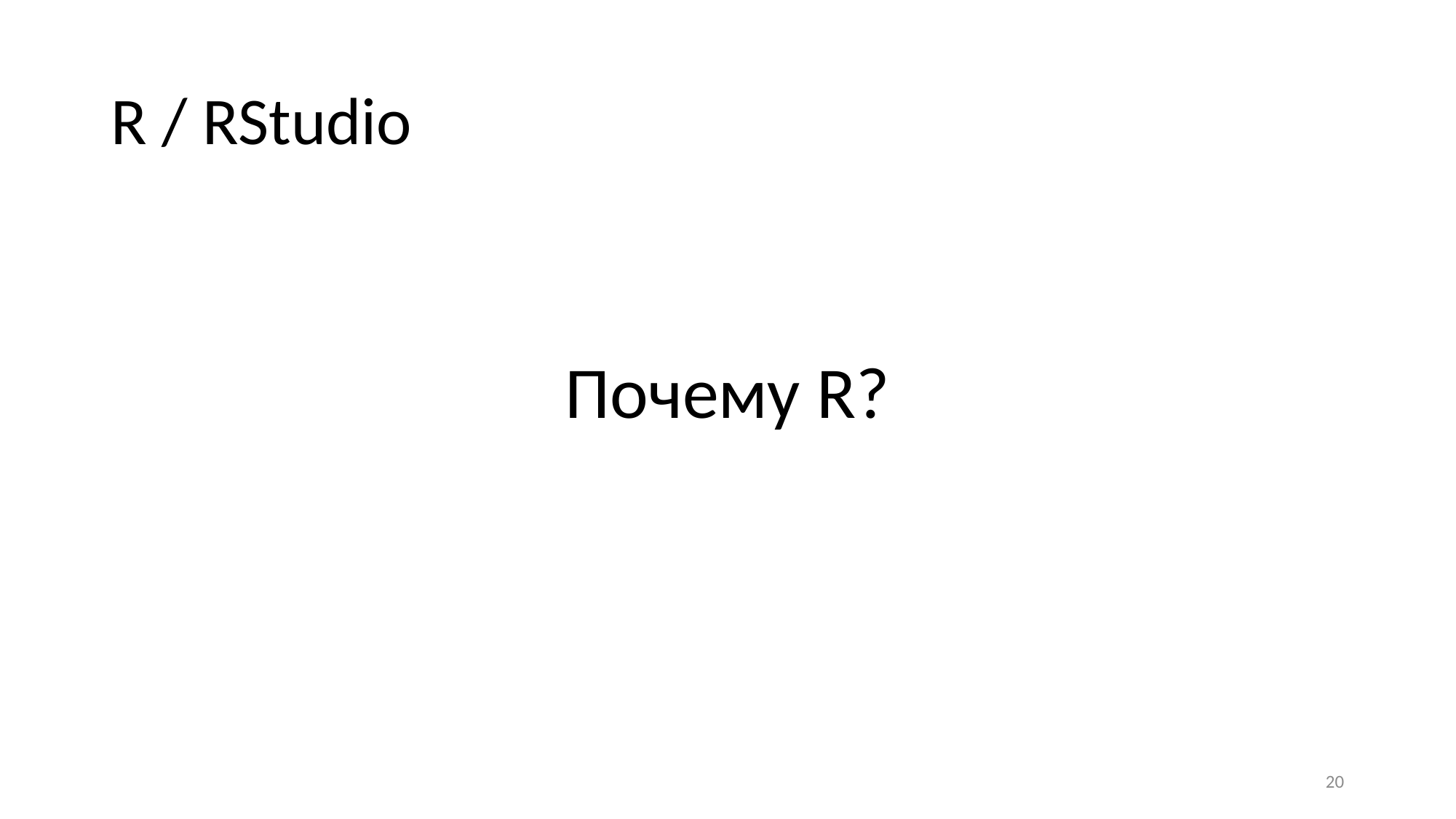

# R / RStudio
Почему R?
20